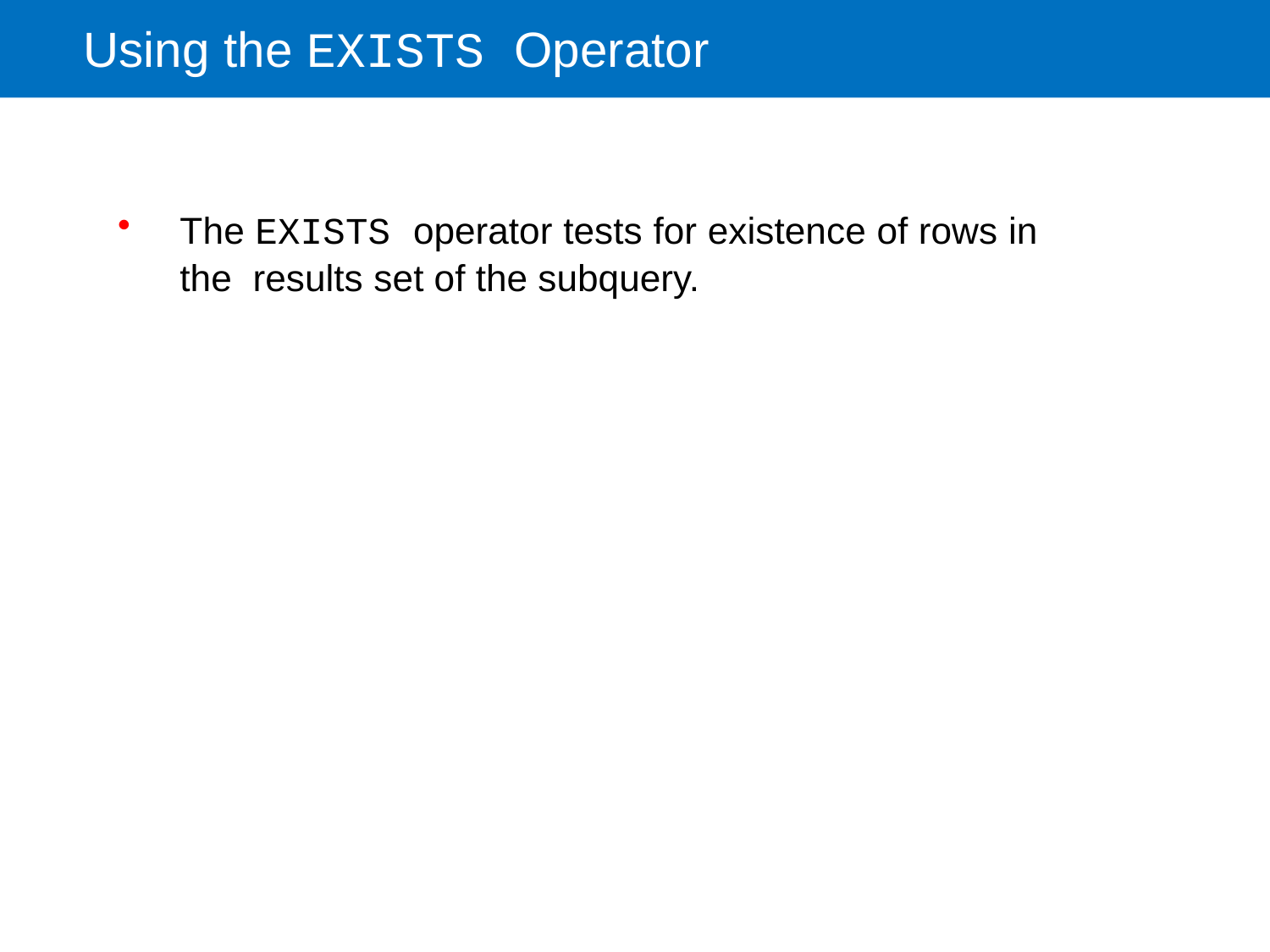

# Using the EXISTS Operator
The EXISTS operator tests for existence of rows in the  results set of the subquery.